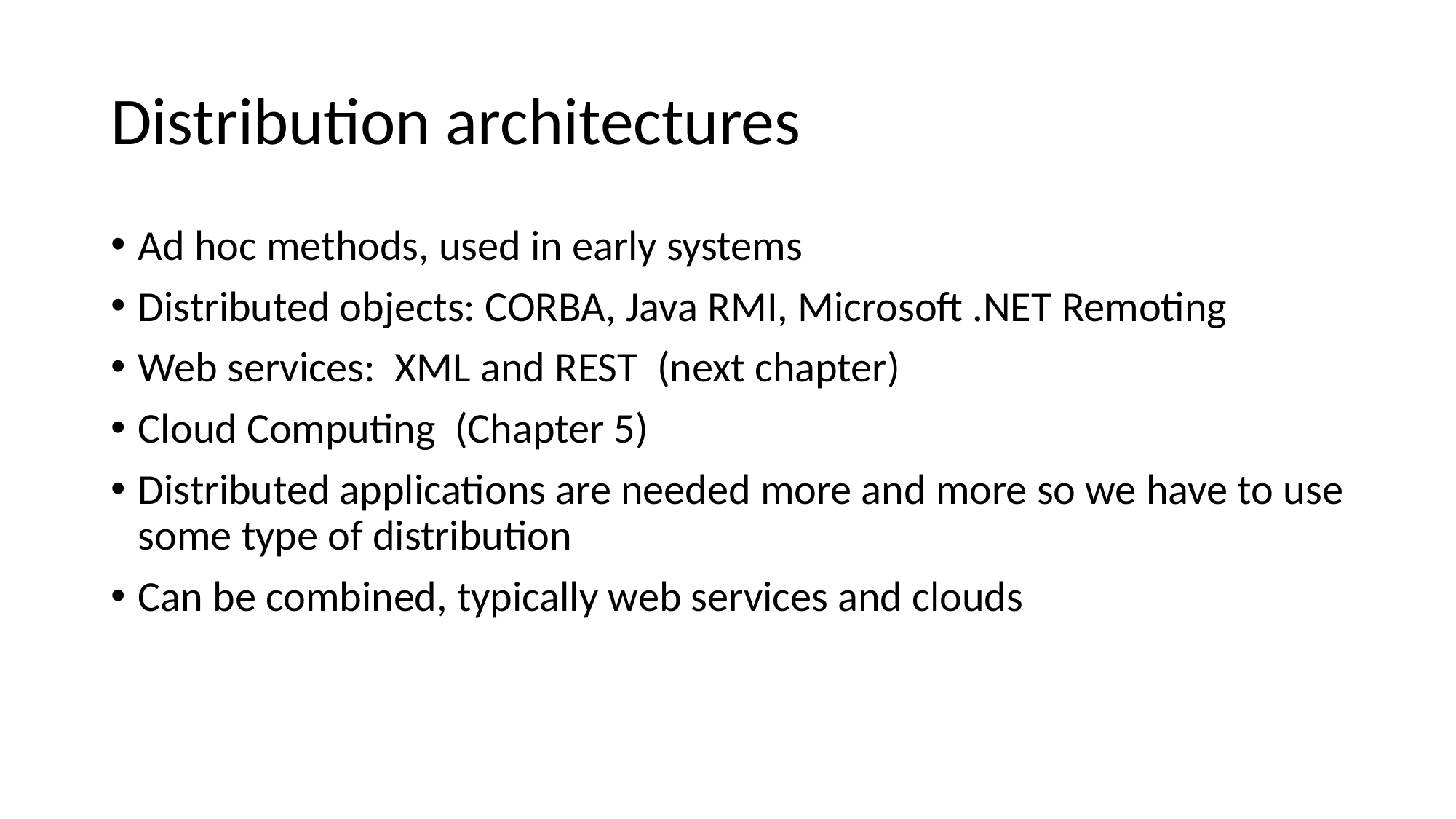

# Distribution architectures
Ad hoc methods, used in early systems
Distributed objects: CORBA, Java RMI, Microsoft .NET Remoting
Web services:  XML and REST  (next chapter)
Cloud Computing  (Chapter 5)
Distributed applications are needed more and more so we have to use some type of distribution
Can be combined, typically web services and clouds